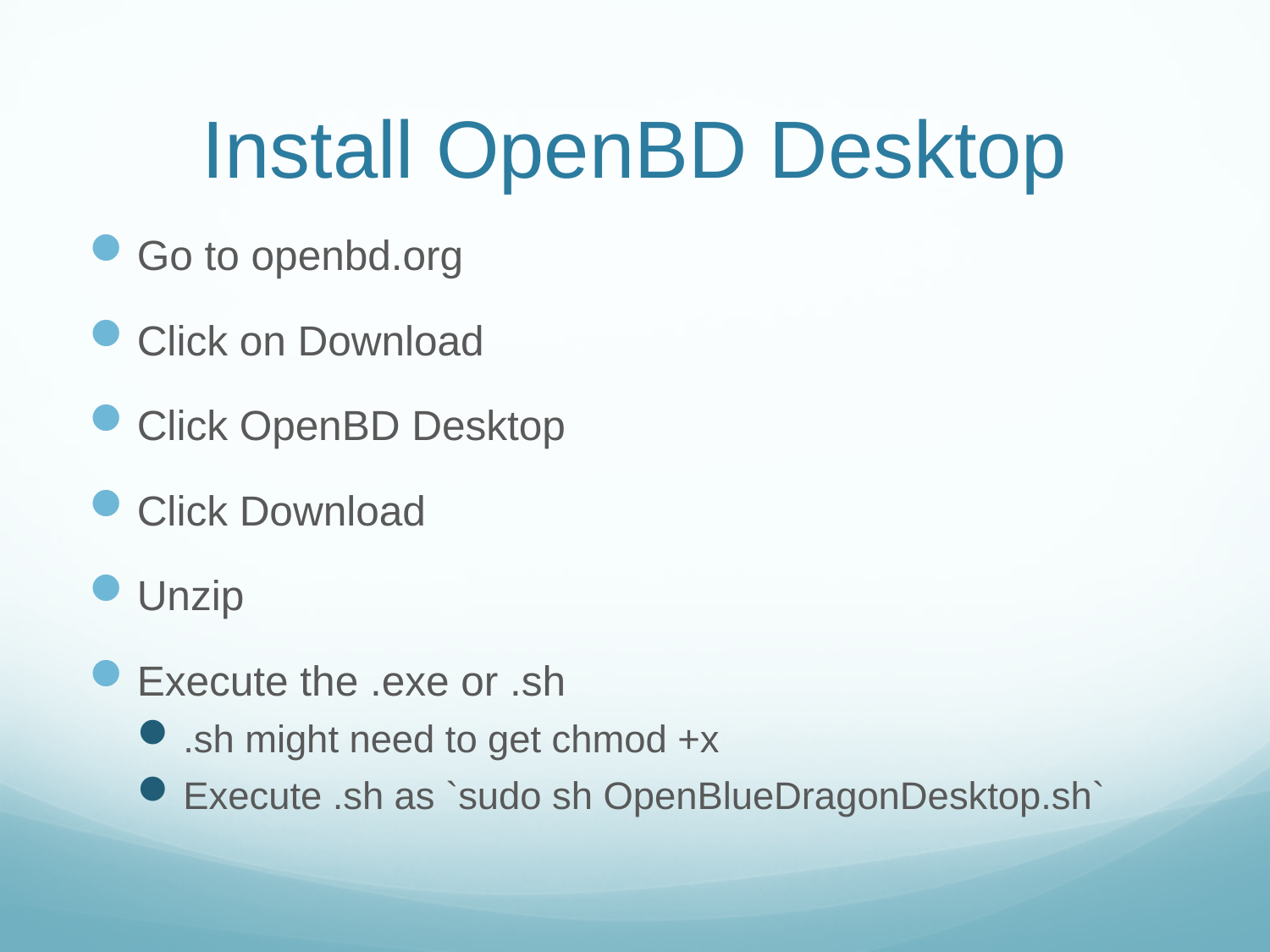

# Install OpenBD Desktop
Go to openbd.org
Click on Download
Click OpenBD Desktop
Click Download
Unzip
Execute the .exe or .sh
.sh might need to get chmod +x
Execute .sh as `sudo sh OpenBlueDragonDesktop.sh`